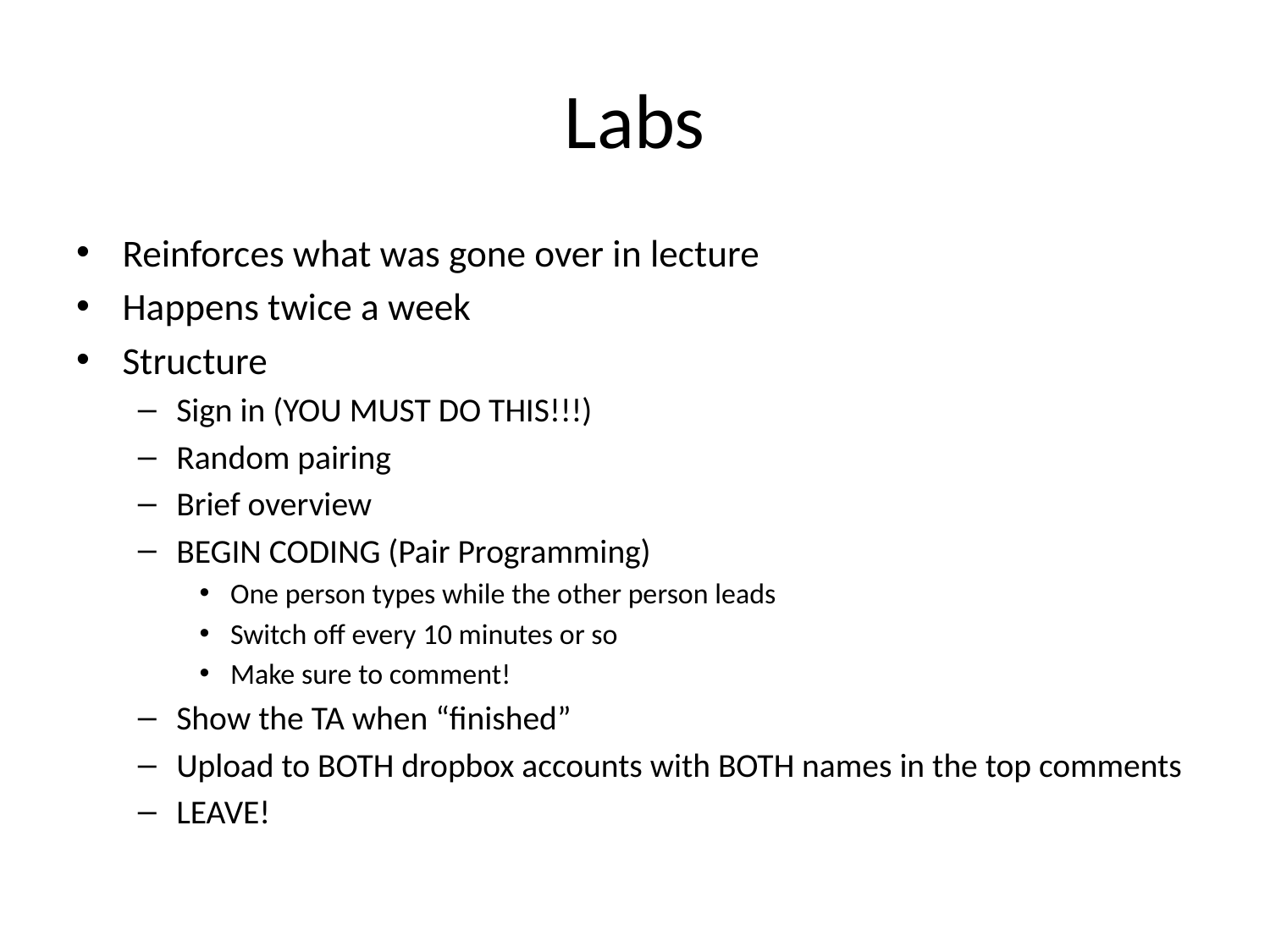

# Labs
Reinforces what was gone over in lecture
Happens twice a week
Structure
Sign in (YOU MUST DO THIS!!!)
Random pairing
Brief overview
BEGIN CODING (Pair Programming)
One person types while the other person leads
Switch off every 10 minutes or so
Make sure to comment!
Show the TA when “finished”
Upload to BOTH dropbox accounts with BOTH names in the top comments
LEAVE!